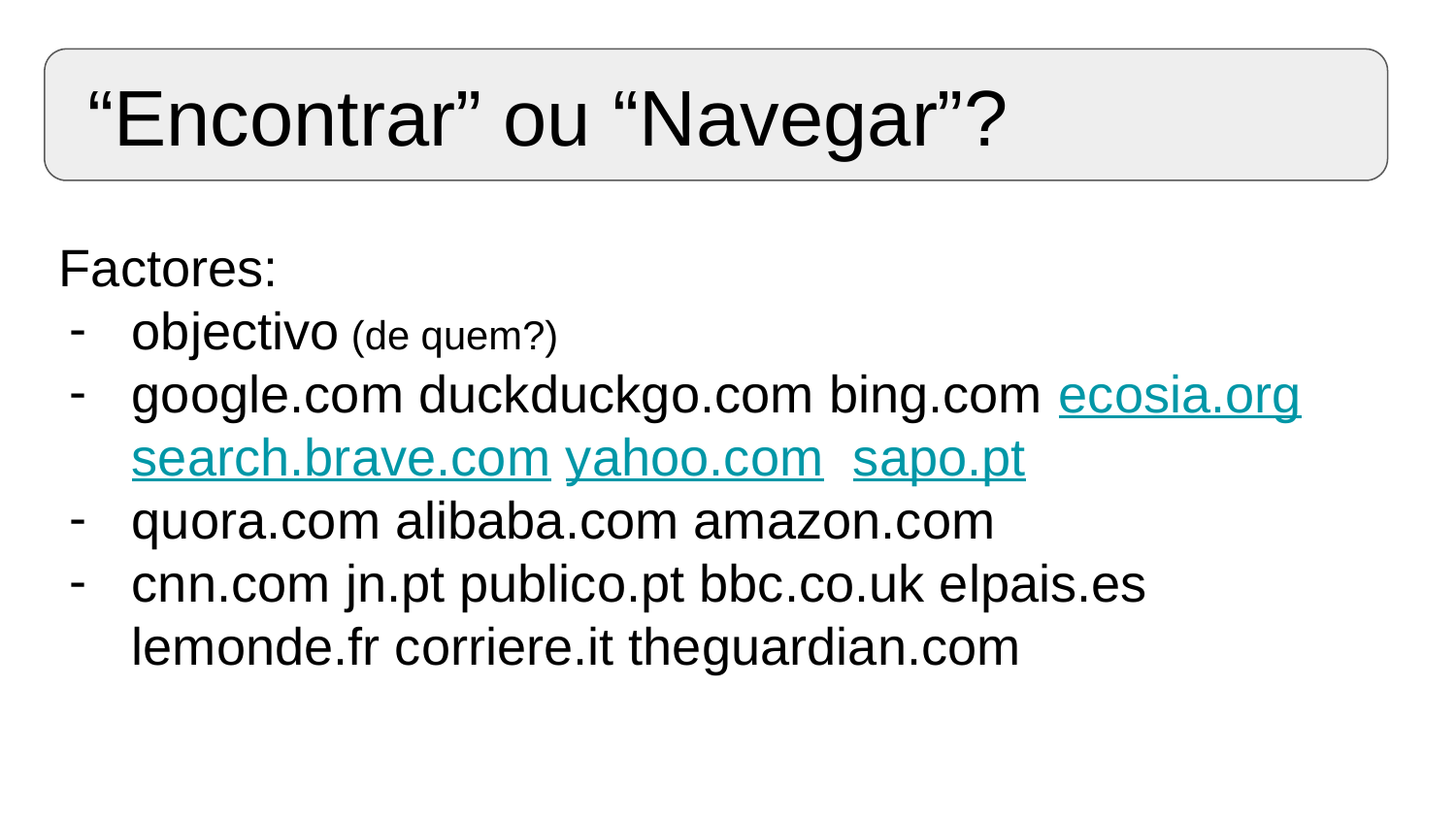

“Encontrar” ou “Navegar”?
Factores:
objectivo (de quem?)
google.com duckduckgo.com bing.com ecosia.org search.brave.com yahoo.com  sapo.pt
quora.com alibaba.com amazon.com
cnn.com jn.pt publico.pt bbc.co.uk elpais.es lemonde.fr corriere.it theguardian.com